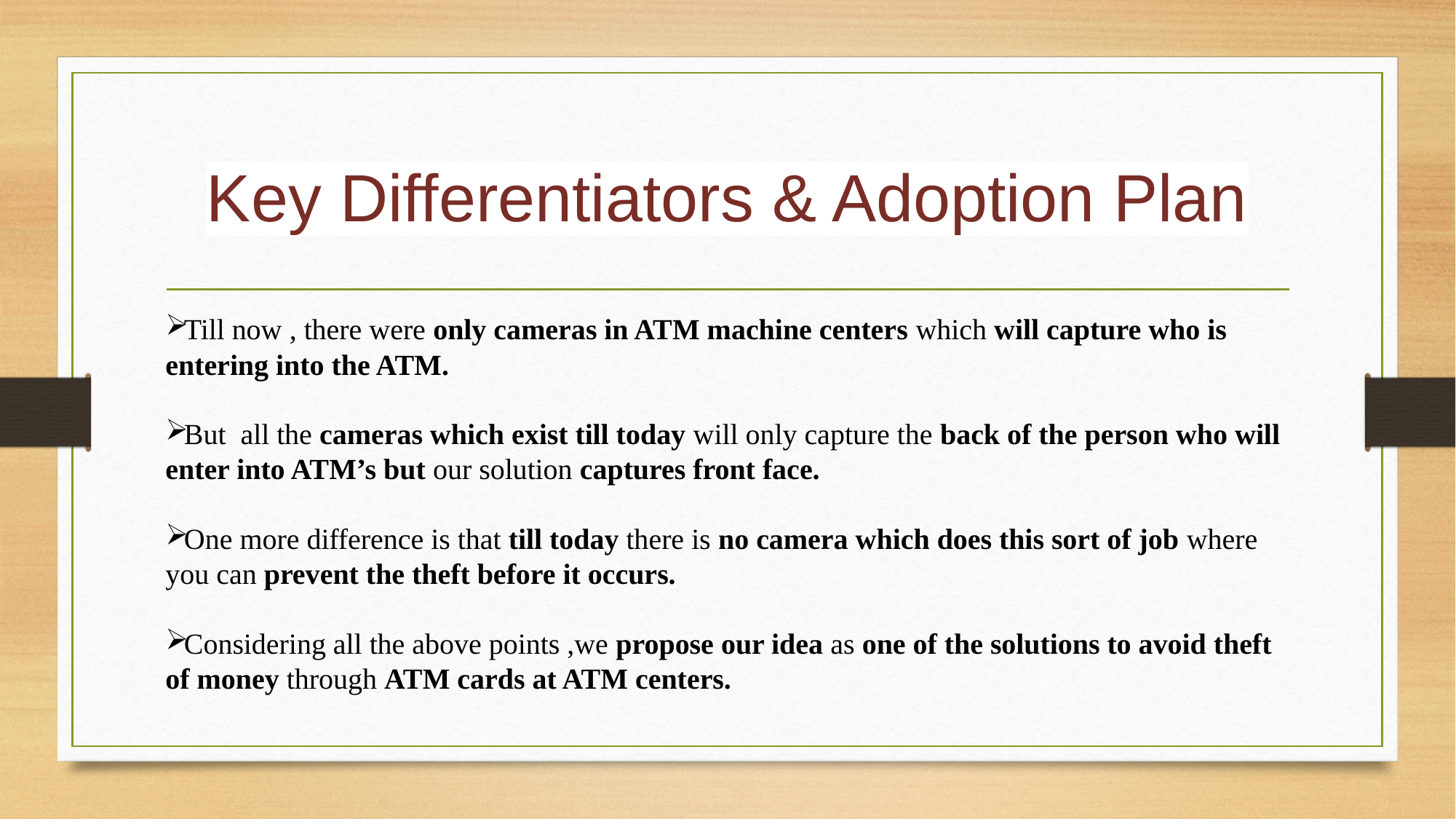

# Key Differentiators & Adoption Plan
Till now , there were only cameras in ATM machine centers which will capture who is entering into the ATM.

But  all the cameras which exist till today will only capture the back of the person who will enter into ATM’s but our solution captures front face.

One more difference is that till today there is no camera which does this sort of job where you can prevent the theft before it occurs.

Considering all the above points ,we propose our idea as one of the solutions to avoid theft of money through ATM cards at ATM centers.